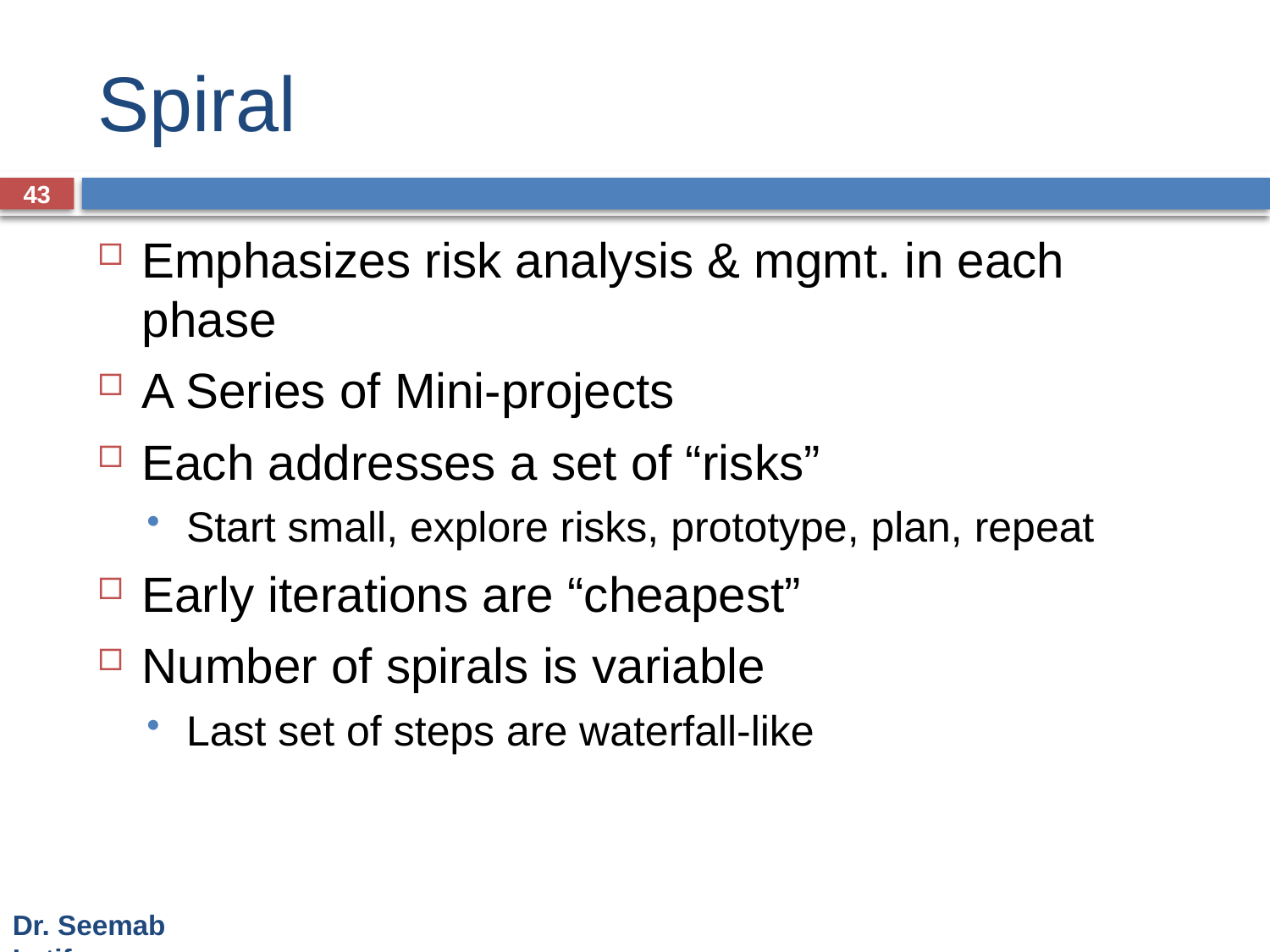

# Spiral
43
Emphasizes risk analysis & mgmt. in each phase
A Series of Mini-projects
Each addresses a set of “risks”
Start small, explore risks, prototype, plan, repeat
Early iterations are “cheapest”
Number of spirals is variable
Last set of steps are waterfall-like